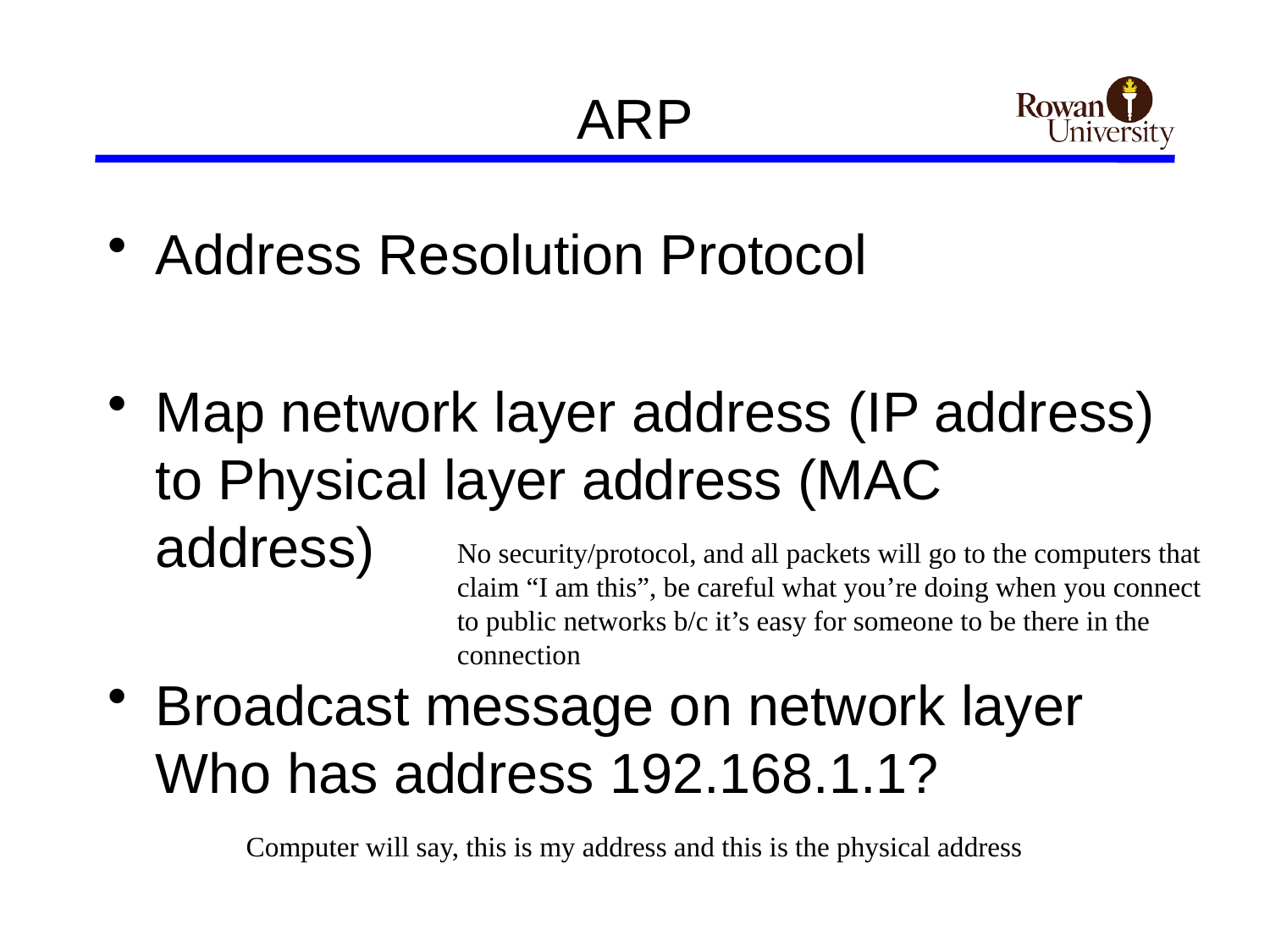

# ARP
Address Resolution Protocol

Map network layer address (IP address) to Physical layer address (MAC address)

Broadcast message on network layer
Who has address 192.168.1.1?
No security/protocol, and all packets will go to the computers that claim “I am this”, be careful what you’re doing when you connect to public networks b/c it’s easy for someone to be there in the connection
Computer will say, this is my address and this is the physical address